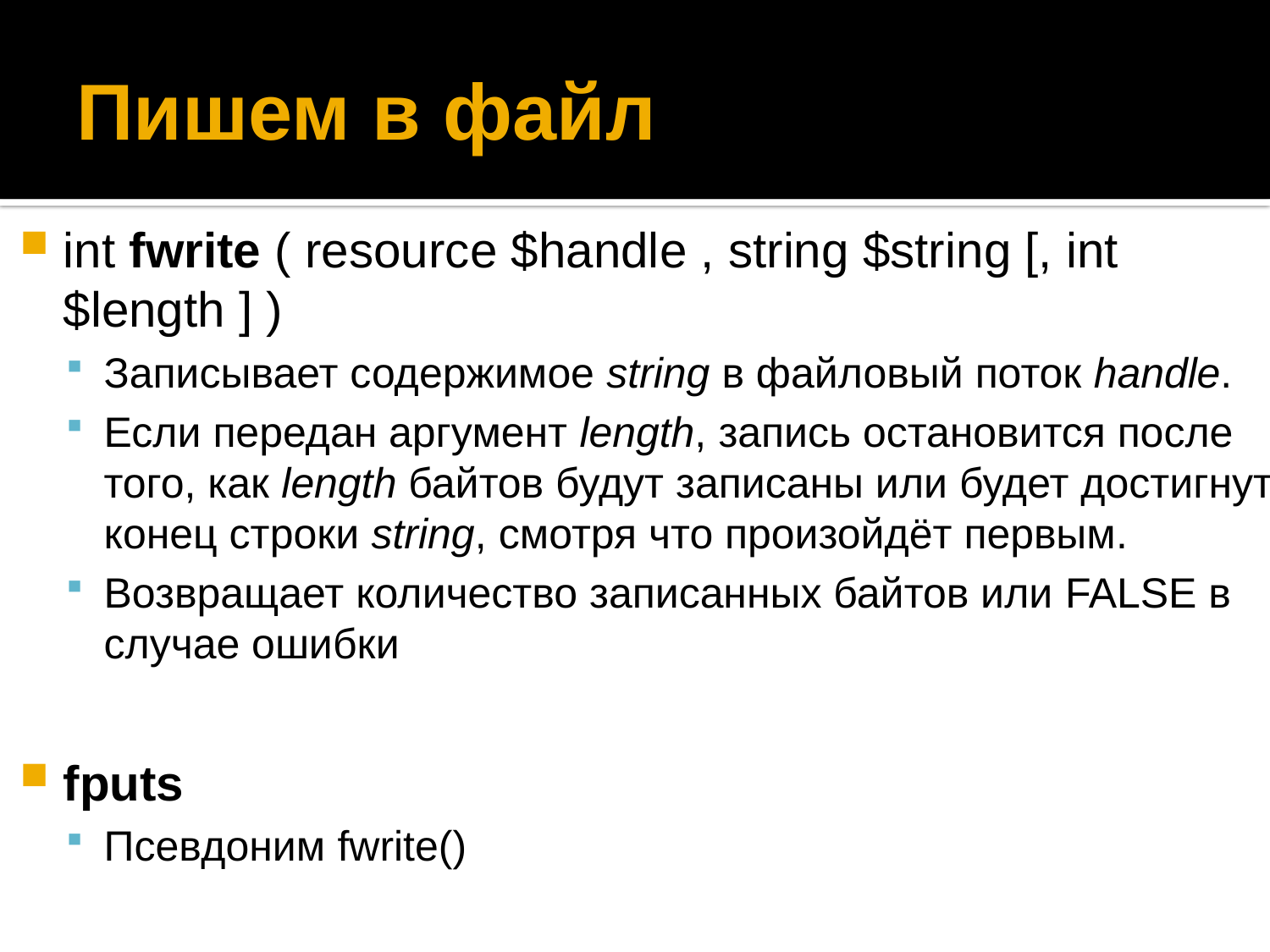

# Пишем в файл
int fwrite ( resource $handle , string $string [, int $length ] )
Записывает содержимое string в файловый поток handle.
Если передан аргумент length, запись остановится после того, как length байтов будут записаны или будет достигнут конец строки string, смотря что произойдёт первым.
Возвращает количество записанных байтов или FALSE в случае ошибки

fputs
Псевдоним fwrite()